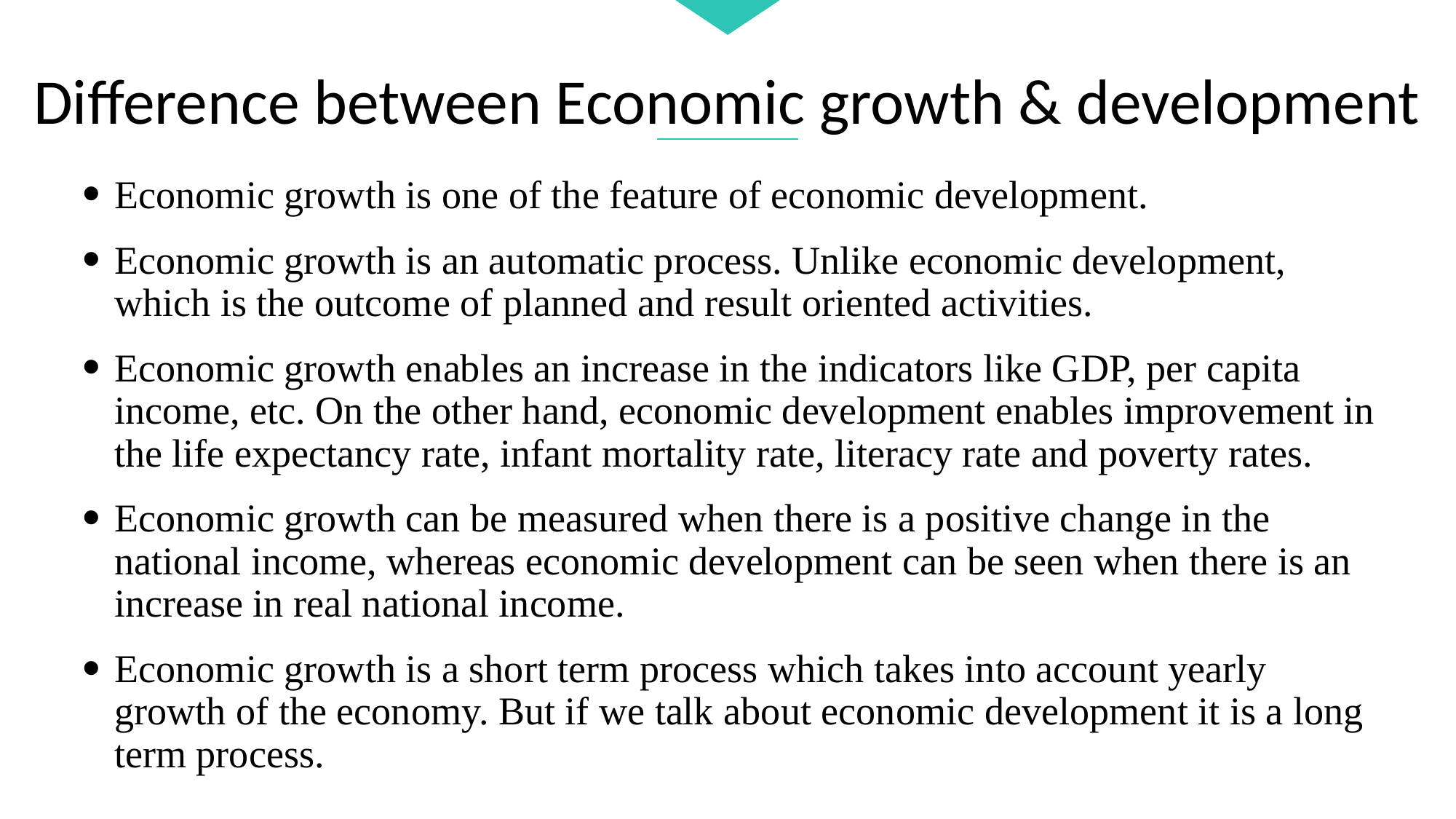

Difference between Economic growth & development
Economic growth is one of the feature of economic development.
Economic growth is an automatic process. Unlike economic development, which is the outcome of planned and result oriented activities.
Economic growth enables an increase in the indicators like GDP, per capita income, etc. On the other hand, economic development enables improvement in the life expectancy rate, infant mortality rate, literacy rate and poverty rates.
Economic growth can be measured when there is a positive change in the national income, whereas economic development can be seen when there is an increase in real national income.
Economic growth is a short term process which takes into account yearly growth of the economy. But if we talk about economic development it is a long term process.